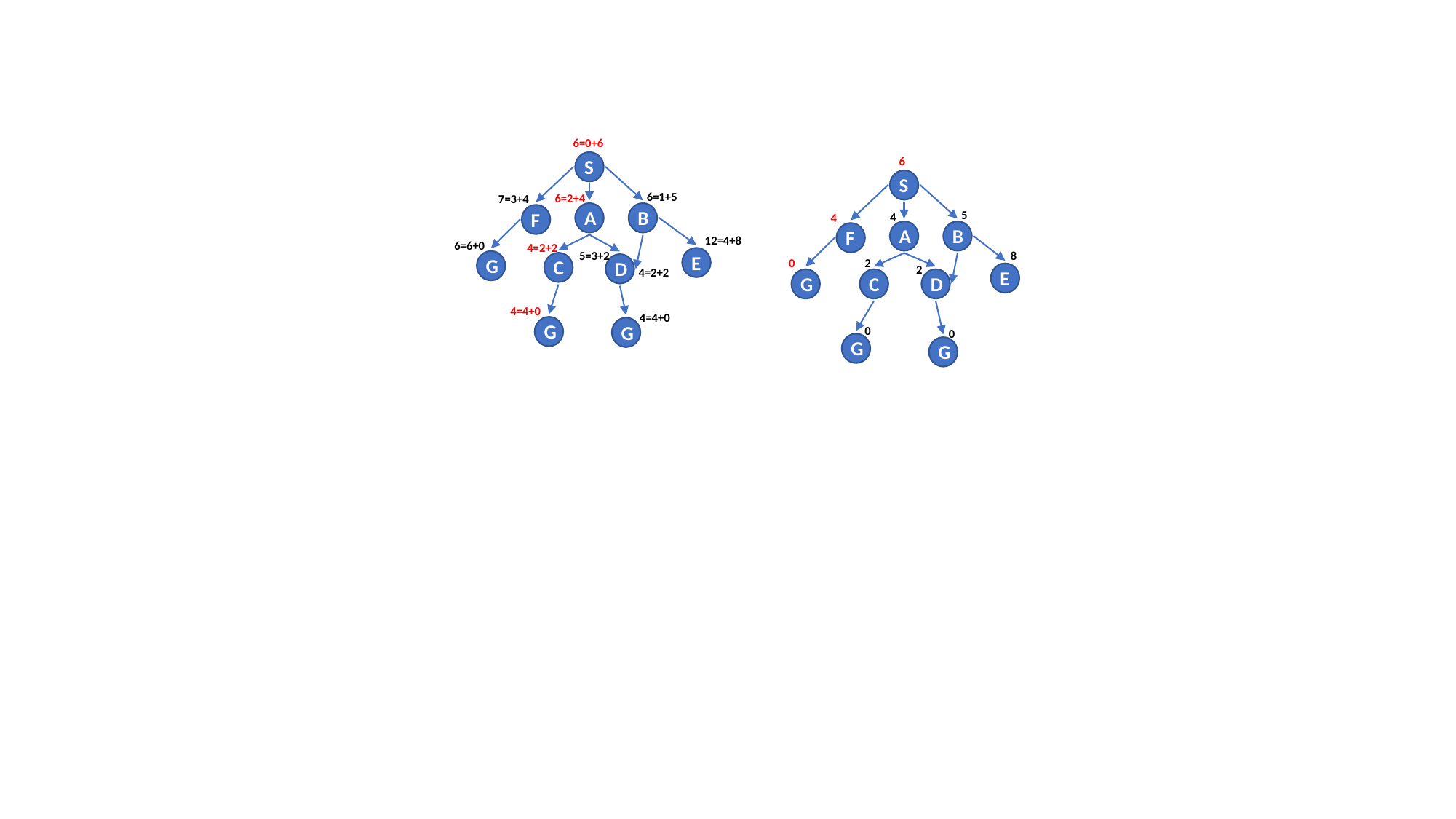

6=0+6
6
S

S

6=1+5
6=2+4
7=3+4
A

B

5
F

4
4
A

B

F

12=4+8
6=6+0
4=2+2
8
5=3+2
E

G

2
C

0
D

2
4=2+2
E

G

C

D

4=4+0
4=4+0
G

G

0
0
G

G